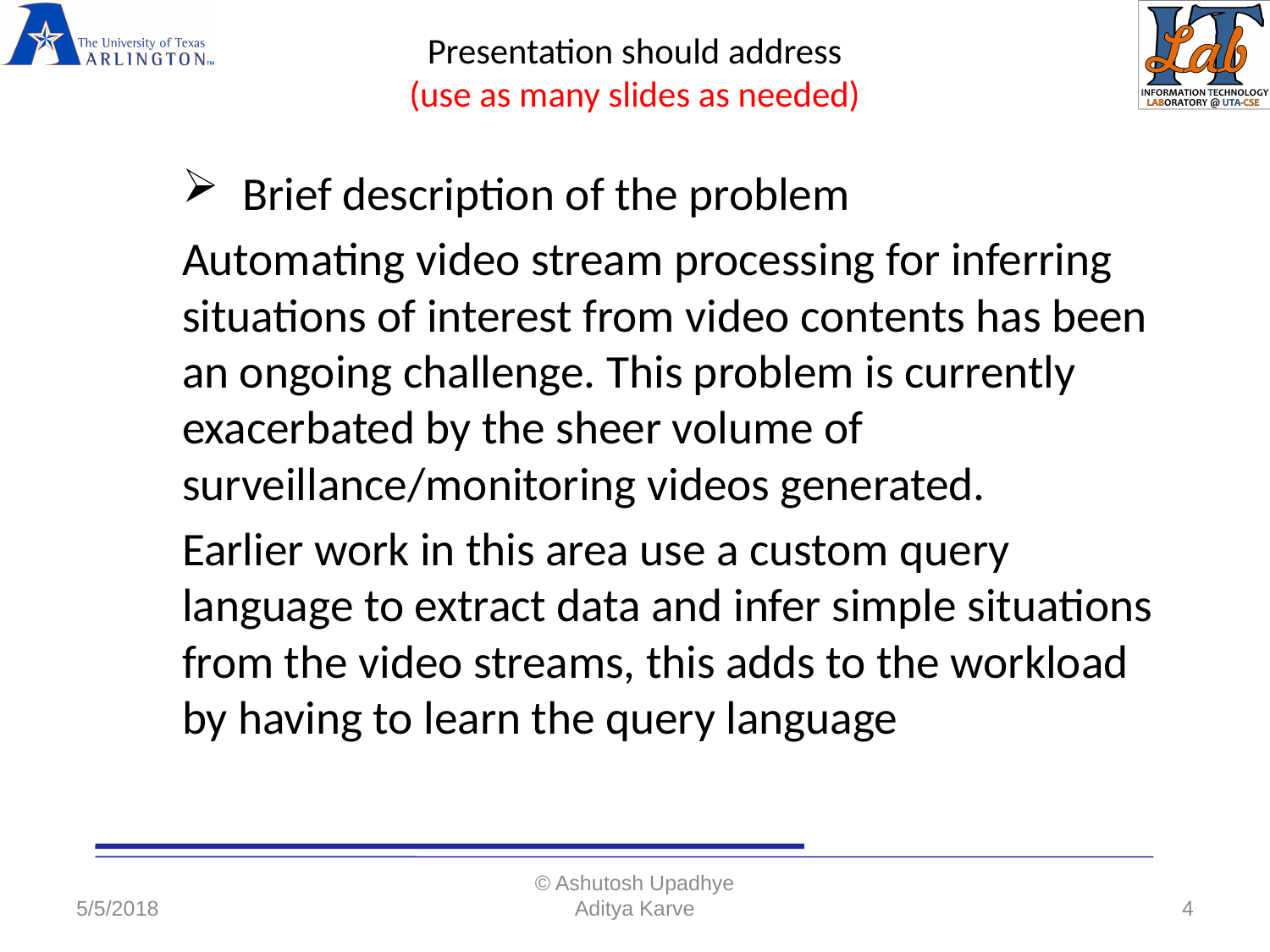

# Presentation should address (use as many slides as needed)
Brief description of the problem
Automating video stream processing for inferring situations of interest from video contents has been an ongoing challenge. This problem is currently exacerbated by the sheer volume of surveillance/monitoring videos generated.
Earlier work in this area use a custom query language to extract data and infer simple situations from the video streams, this adds to the workload by having to learn the query language

5/5/2018
© Ashutosh Upadhye
Aditya Karve

4